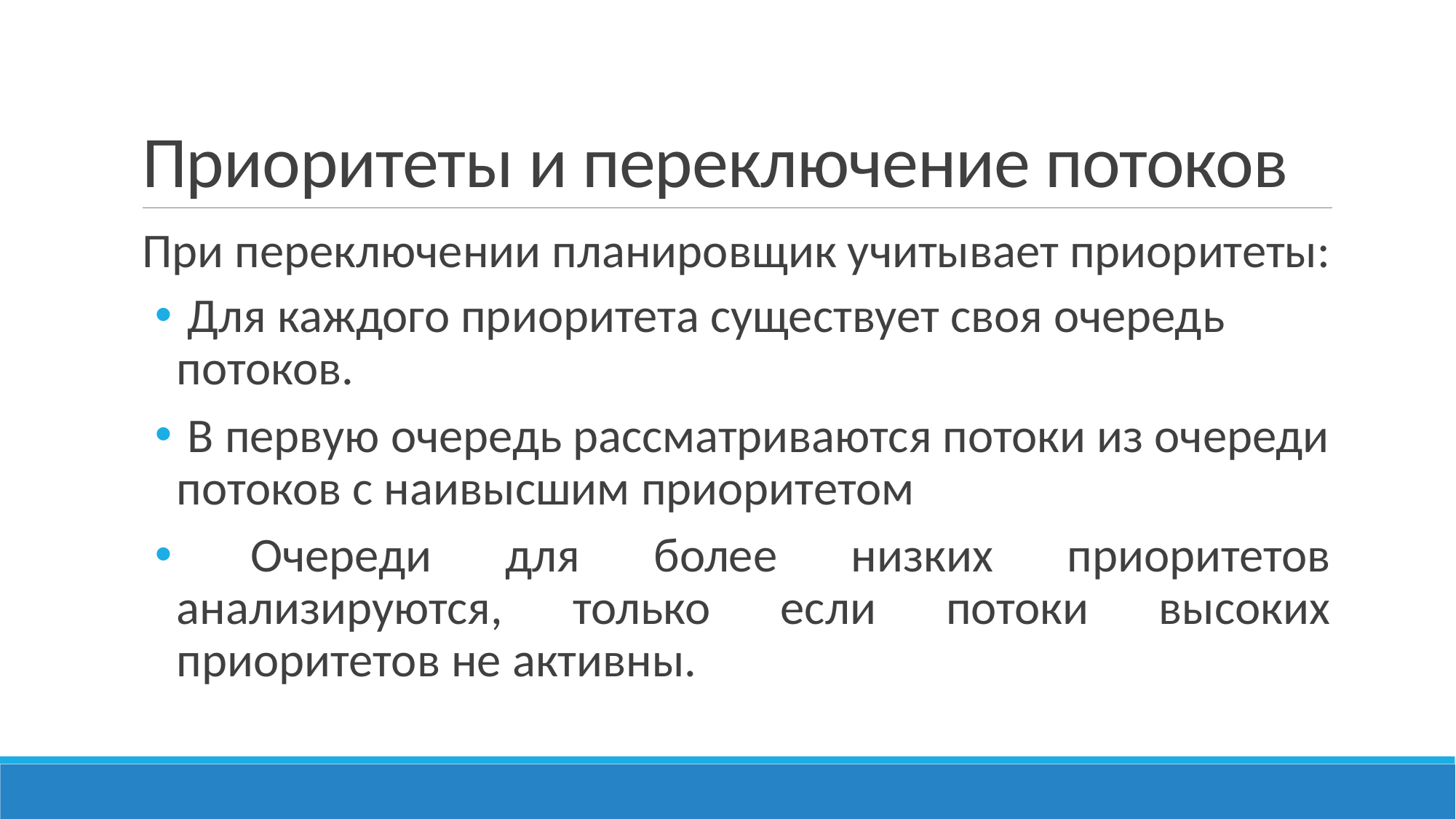

# Приоритеты и переключение потоков
При переключении планировщик учитывает приоритеты:
 Для каждого приоритета существует своя очередь потоков.
 В первую очередь рассматриваются потоки из очереди потоков с наивысшим приоритетом
 Очереди для более низких приоритетов анализируются, только если потоки высоких приоритетов не активны.